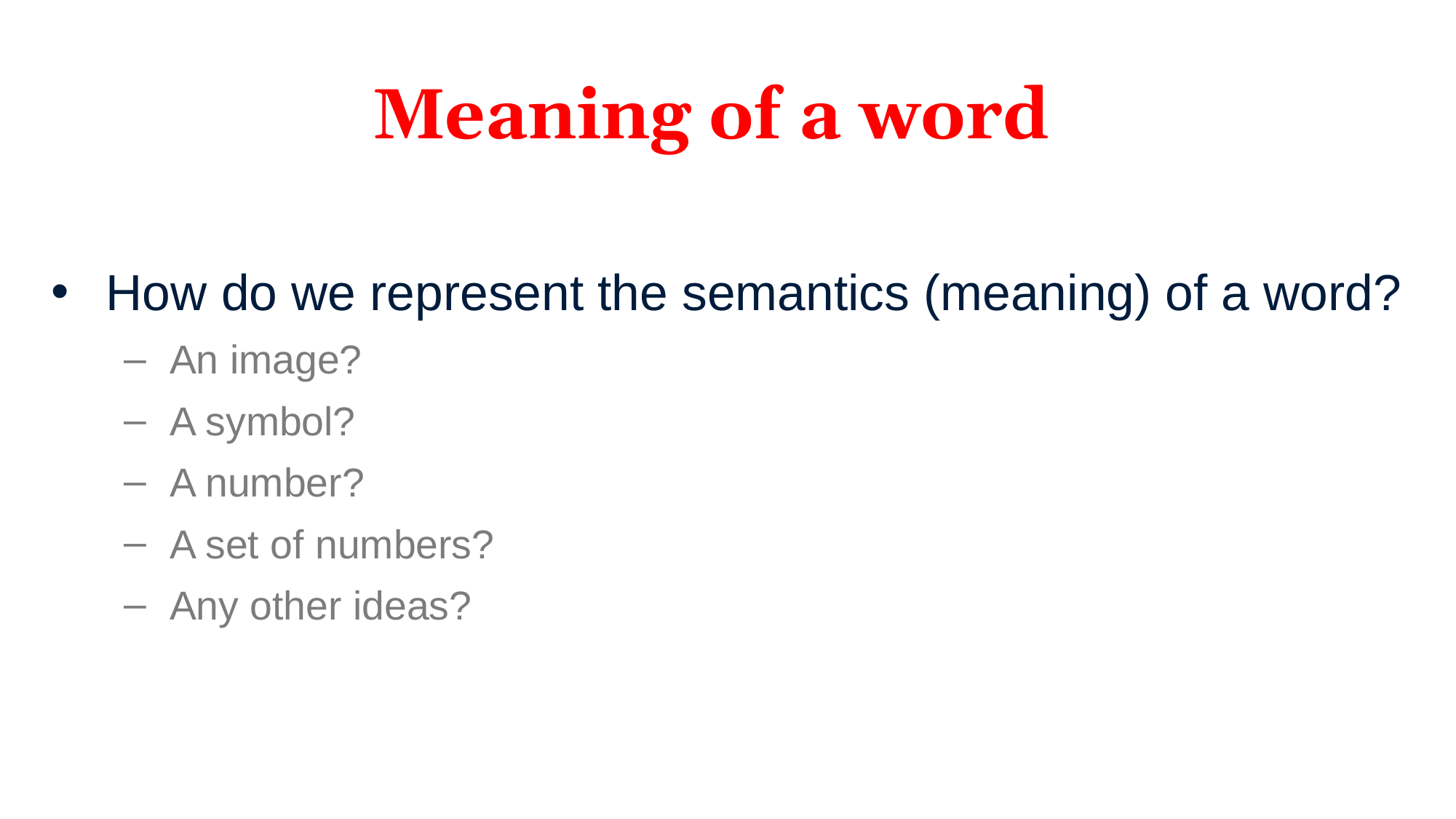

# Meaning of a word
How do we represent the semantics (meaning) of a word?
An image?
A symbol?
A number?
A set of numbers?
Any other ideas?